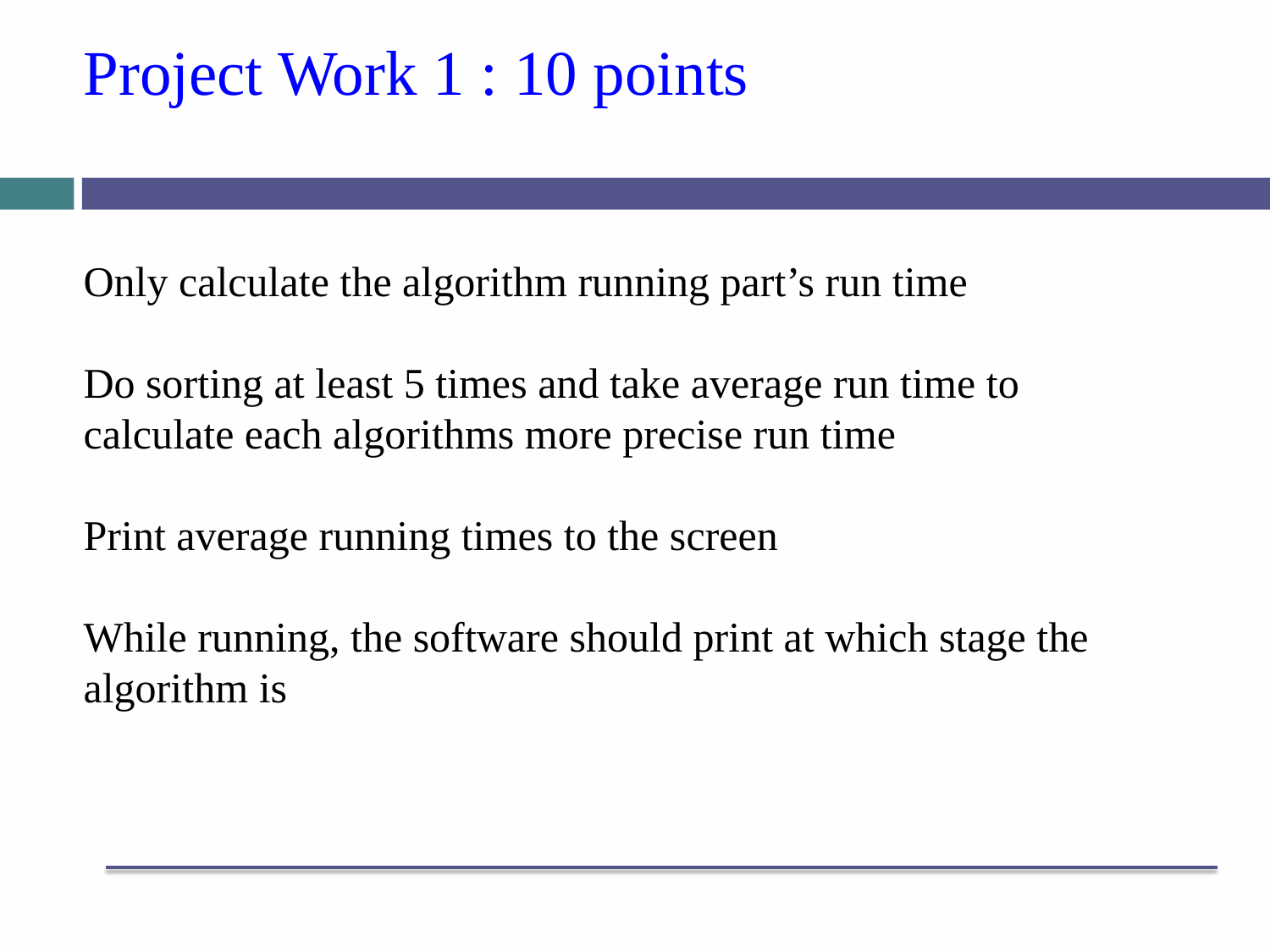

# Project Work 1 : 10 points
Only calculate the algorithm running part’s run time

Do sorting at least 5 times and take average run time to calculate each algorithms more precise run time

Print average running times to the screen

While running, the software should print at which stage the algorithm is